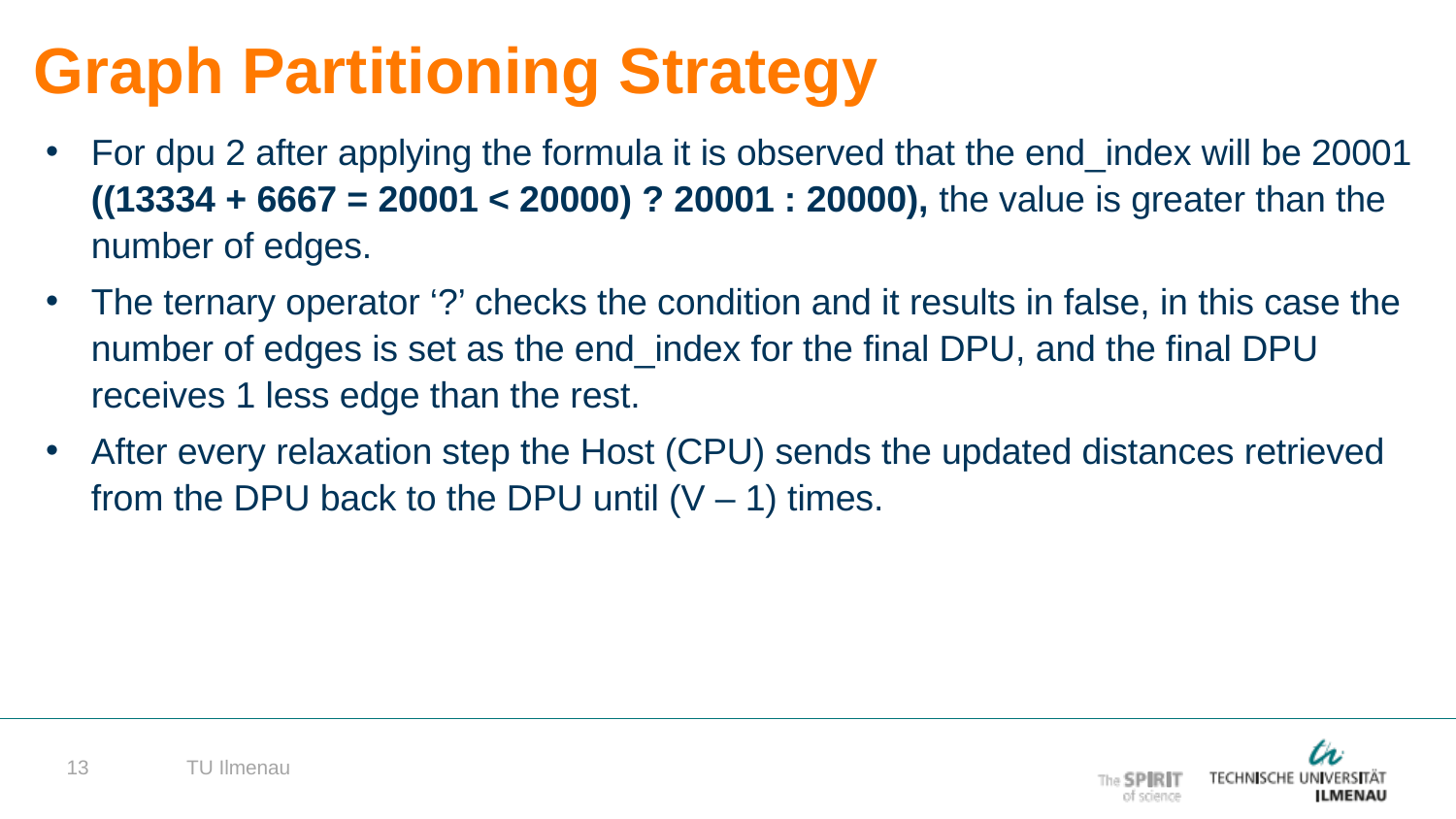

Graph Partitioning Strategy
For dpu 2 after applying the formula it is observed that the end_index will be 20001 ((13334 + 6667 = 20001 < 20000) ? 20001 : 20000), the value is greater than the number of edges.
The ternary operator ‘?’ checks the condition and it results in false, in this case the number of edges is set as the end_index for the final DPU, and the final DPU receives 1 less edge than the rest.
After every relaxation step the Host (CPU) sends the updated distances retrieved from the DPU back to the DPU until (V – 1) times.
TU Ilmenau
13